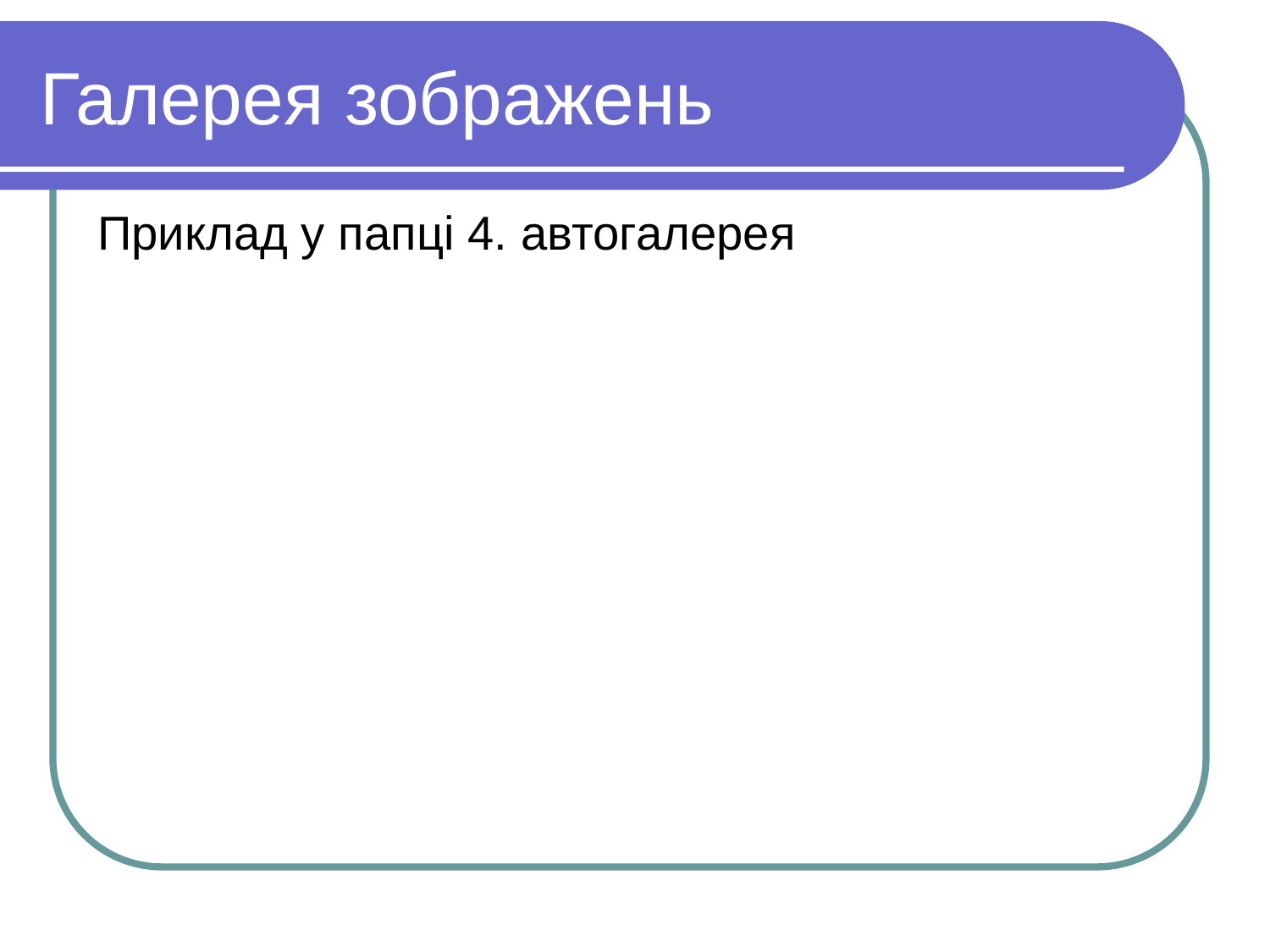

Галерея зображень
Приклад у папці 4. автогалерея